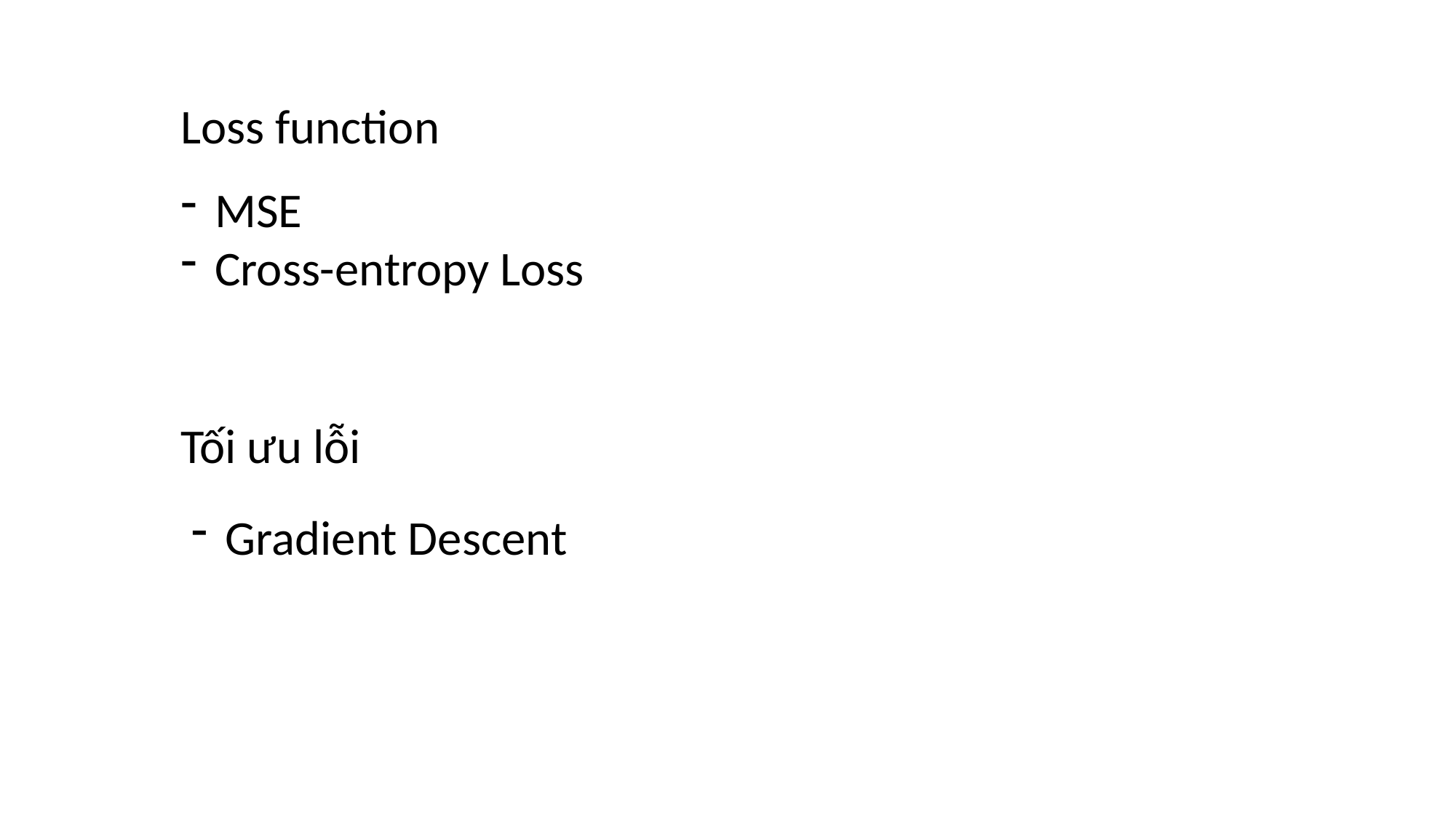

Loss function
MSE
Cross-entropy Loss
Tối ưu lỗi
Gradient Descent